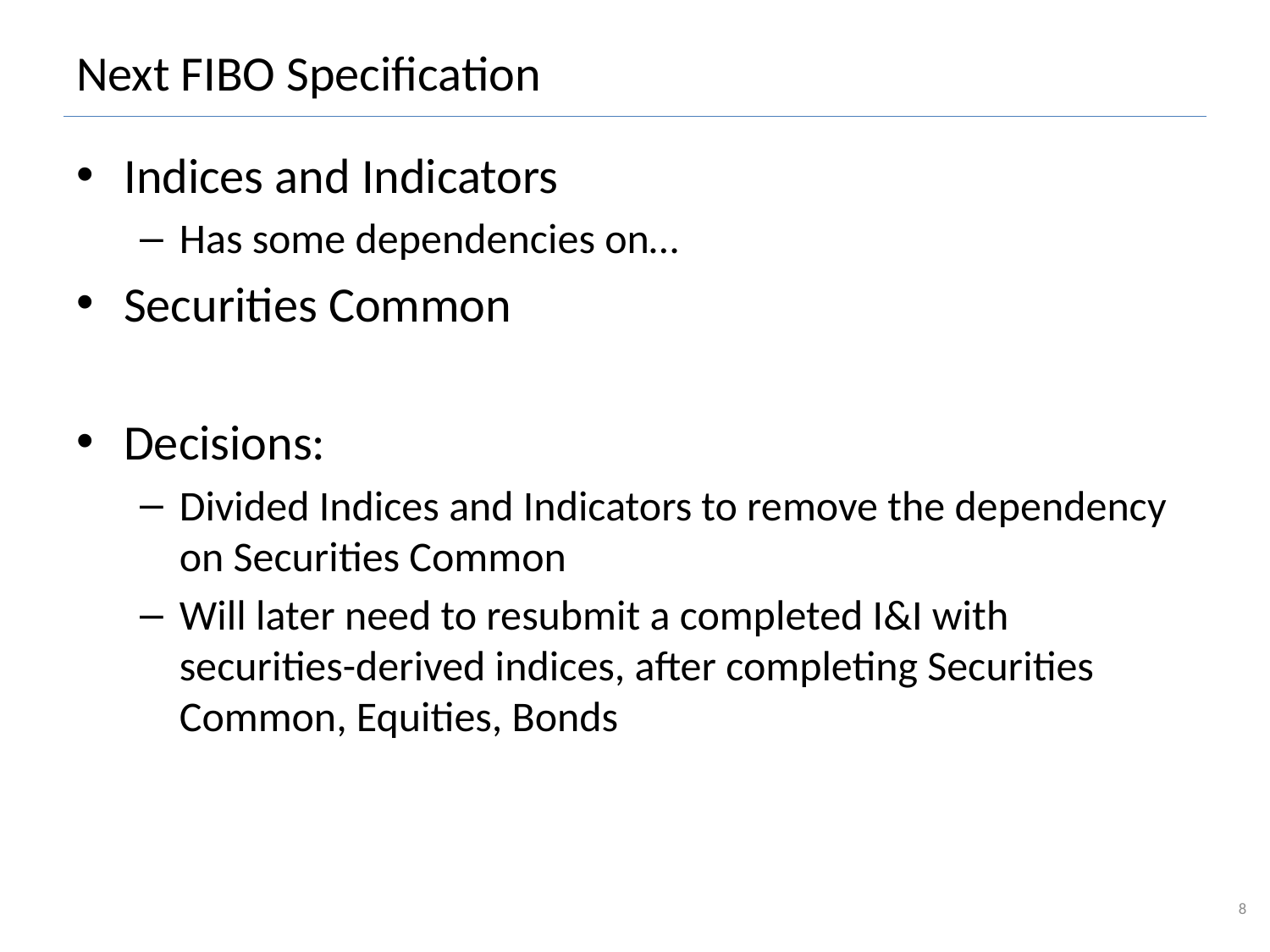

# Next FIBO Specification
Indices and Indicators
Has some dependencies on…
Securities Common

Decisions:
Divided Indices and Indicators to remove the dependency on Securities Common
Will later need to resubmit a completed I&I with securities-derived indices, after completing Securities Common, Equities, Bonds
8